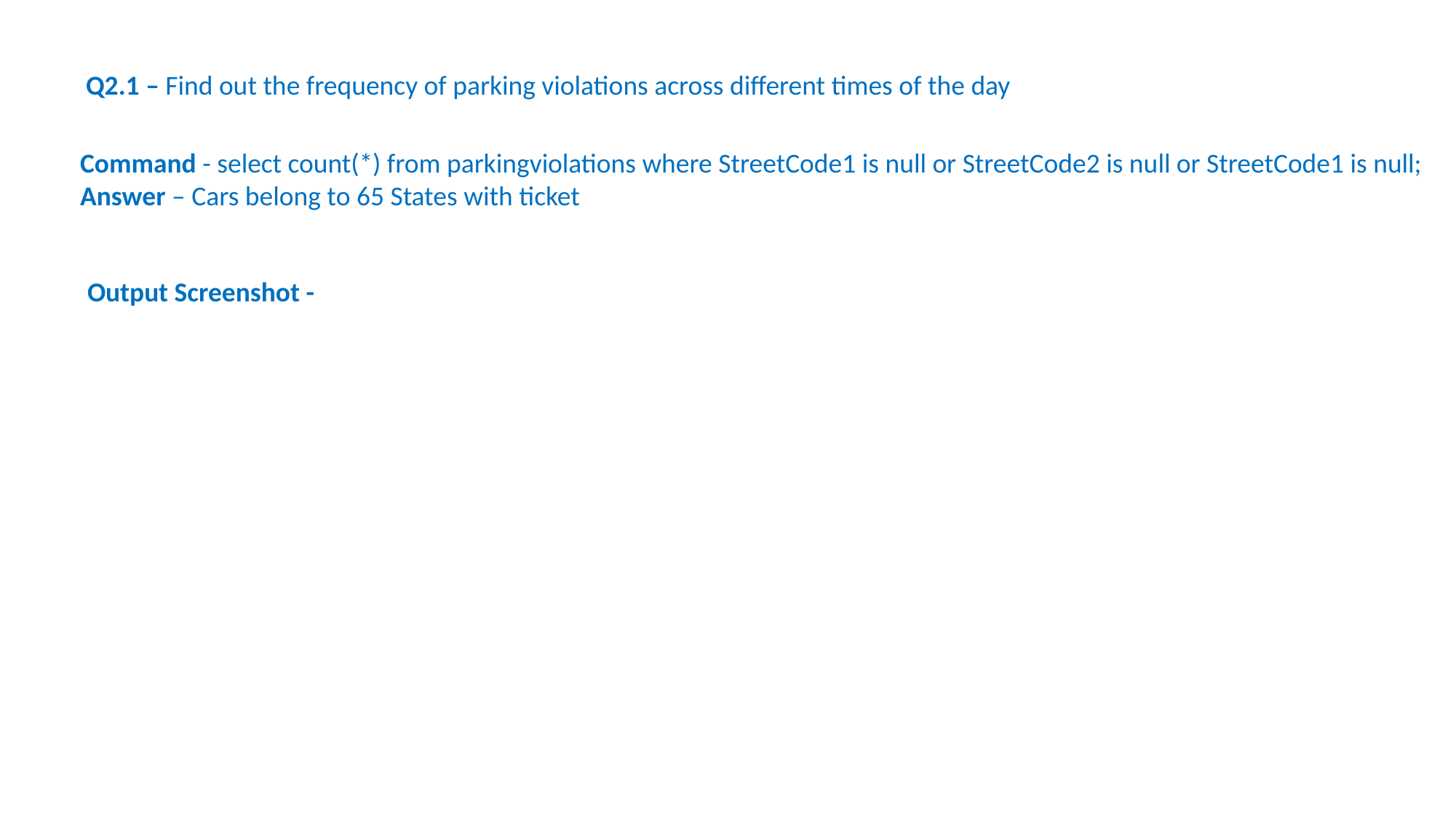

Q2.1 – Find out the frequency of parking violations across different times of the day
Command - select count(*) from parkingviolations where StreetCode1 is null or StreetCode2 is null or StreetCode1 is null;
Answer – Cars belong to 65 States with ticket
Output Screenshot -